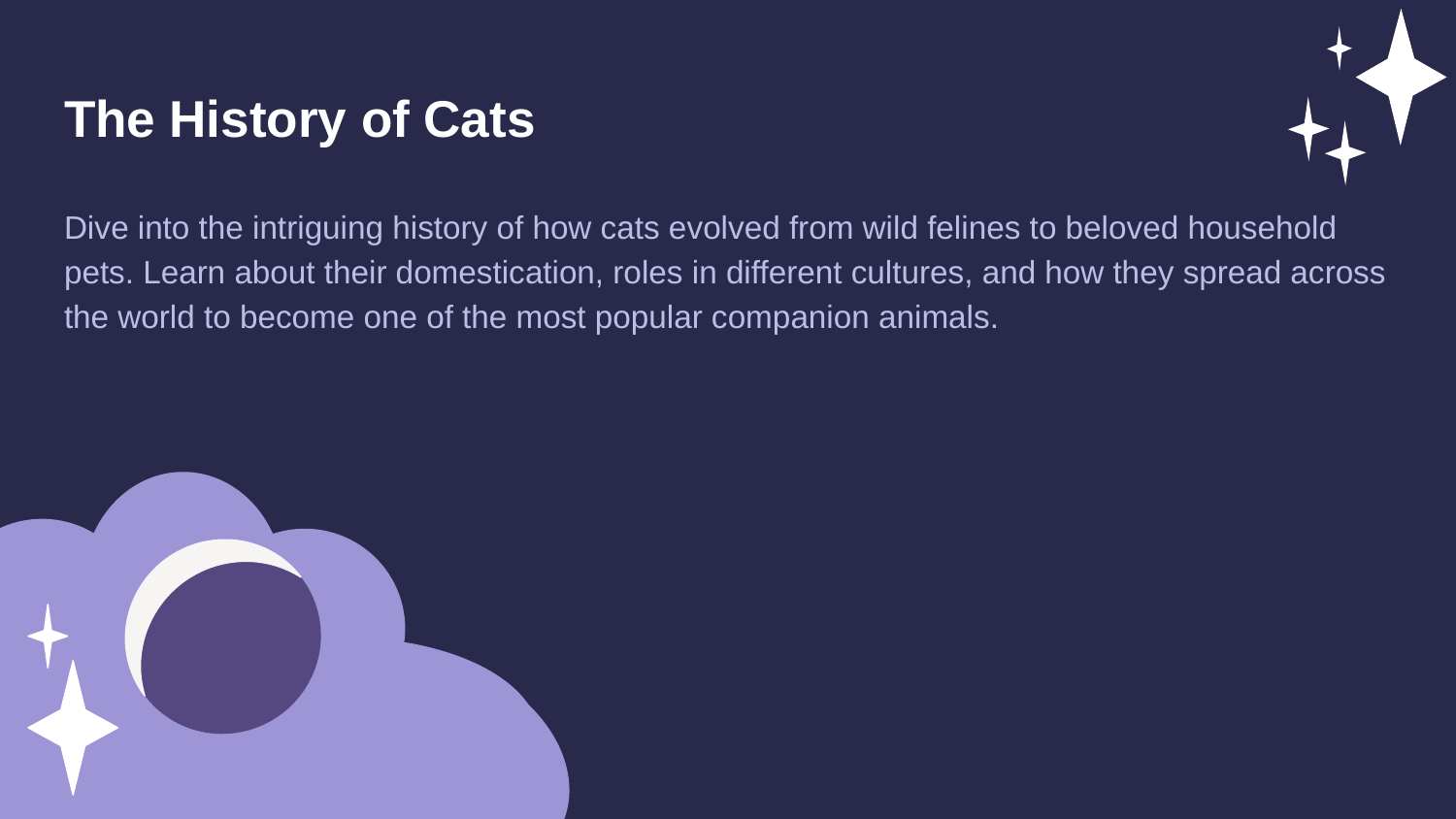

The History of Cats
Dive into the intriguing history of how cats evolved from wild felines to beloved household pets. Learn about their domestication, roles in different cultures, and how they spread across the world to become one of the most popular companion animals.